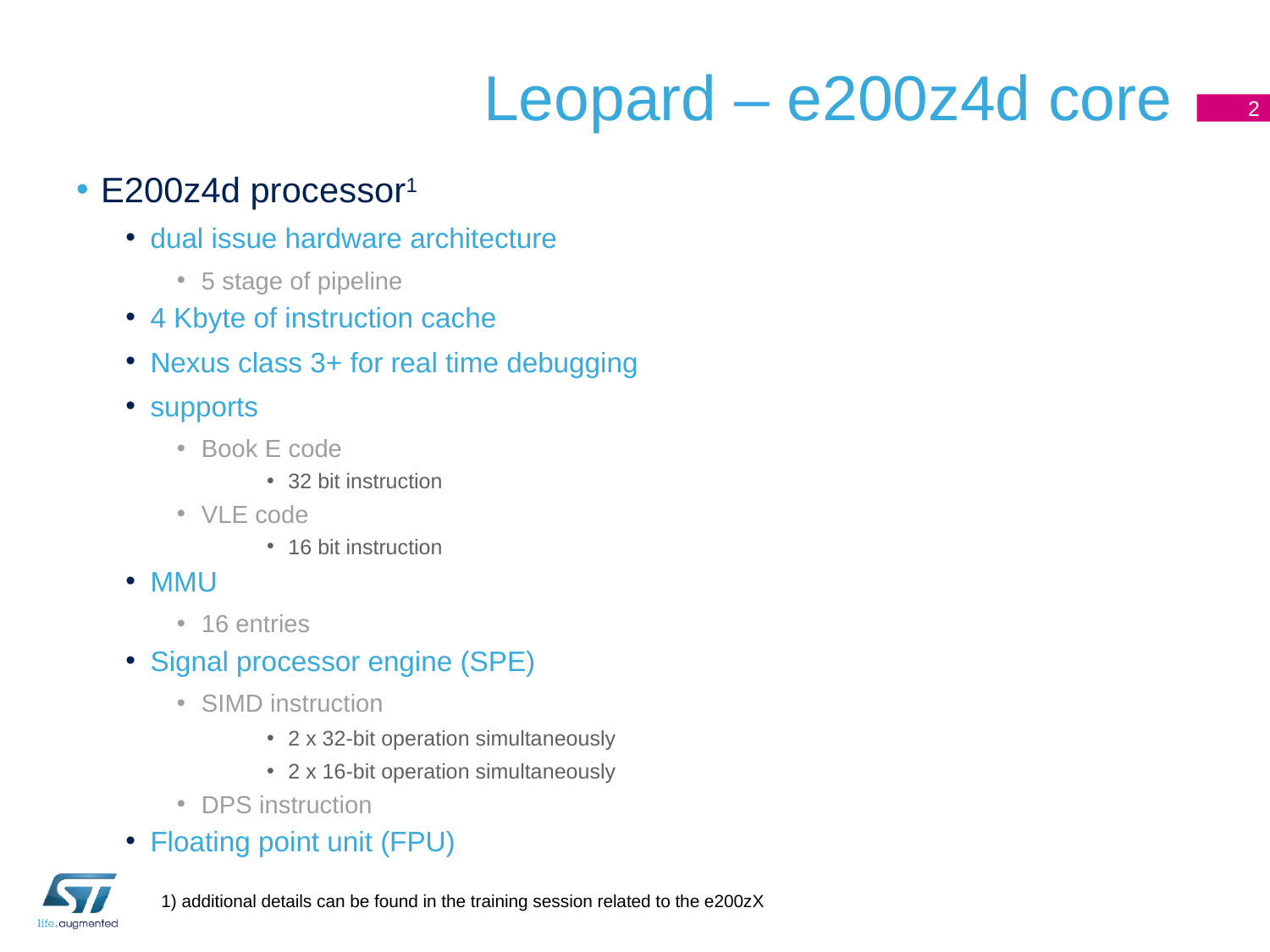

# Leopard – e200z4d core
2
E200z4d processor1
dual issue hardware architecture
5 stage of pipeline
4 Kbyte of instruction cache
Nexus class 3+ for real time debugging
supports
Book E code
32 bit instruction
VLE code
16 bit instruction
MMU
16 entries
Signal processor engine (SPE)
SIMD instruction
2 x 32-bit operation simultaneously
2 x 16-bit operation simultaneously
DPS instruction
Floating point unit (FPU)

1) additional details can be found in the training session related to the e200zX